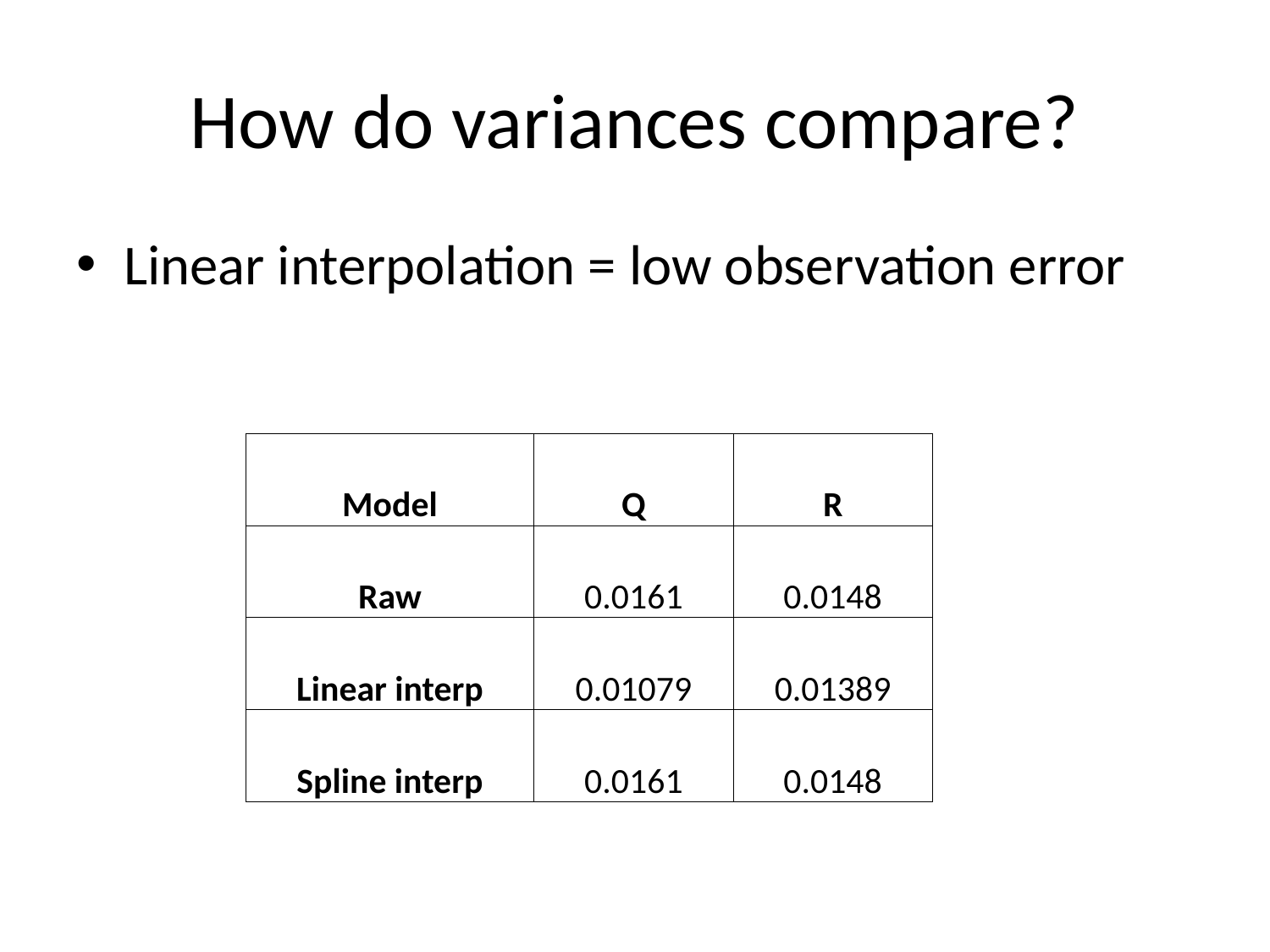

# How do variances compare?
Linear interpolation = low observation error
| Model | Q | R |
| --- | --- | --- |
| Raw | 0.0161 | 0.0148 |
| Linear interp | 0.01079 | 0.01389 |
| Spline interp | 0.0161 | 0.0148 |